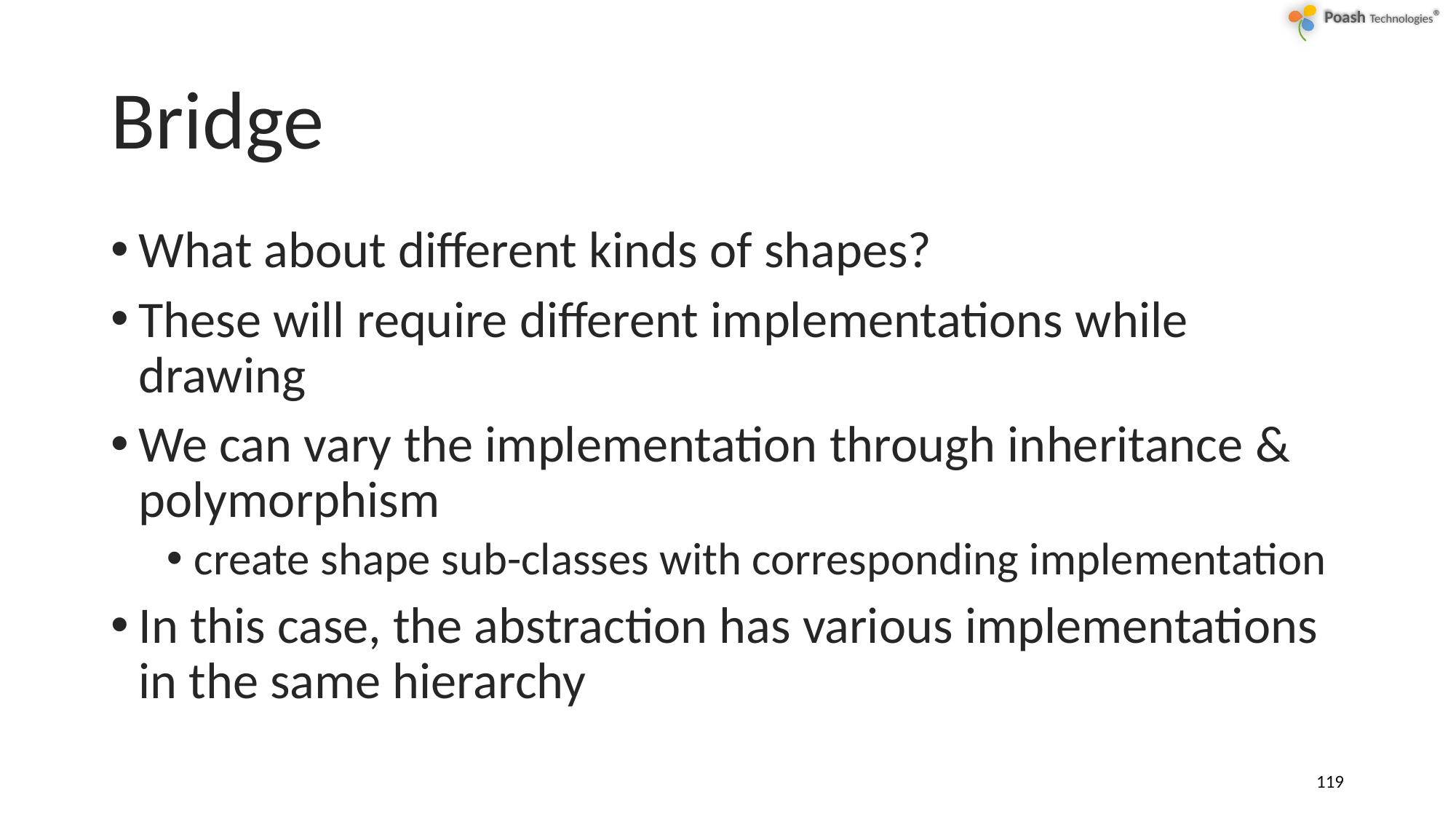

# Bridge
What about different kinds of shapes?
These will require different implementations while drawing
We can vary the implementation through inheritance & polymorphism
create shape sub-classes with corresponding implementation
In this case, the abstraction has various implementations in the same hierarchy
119